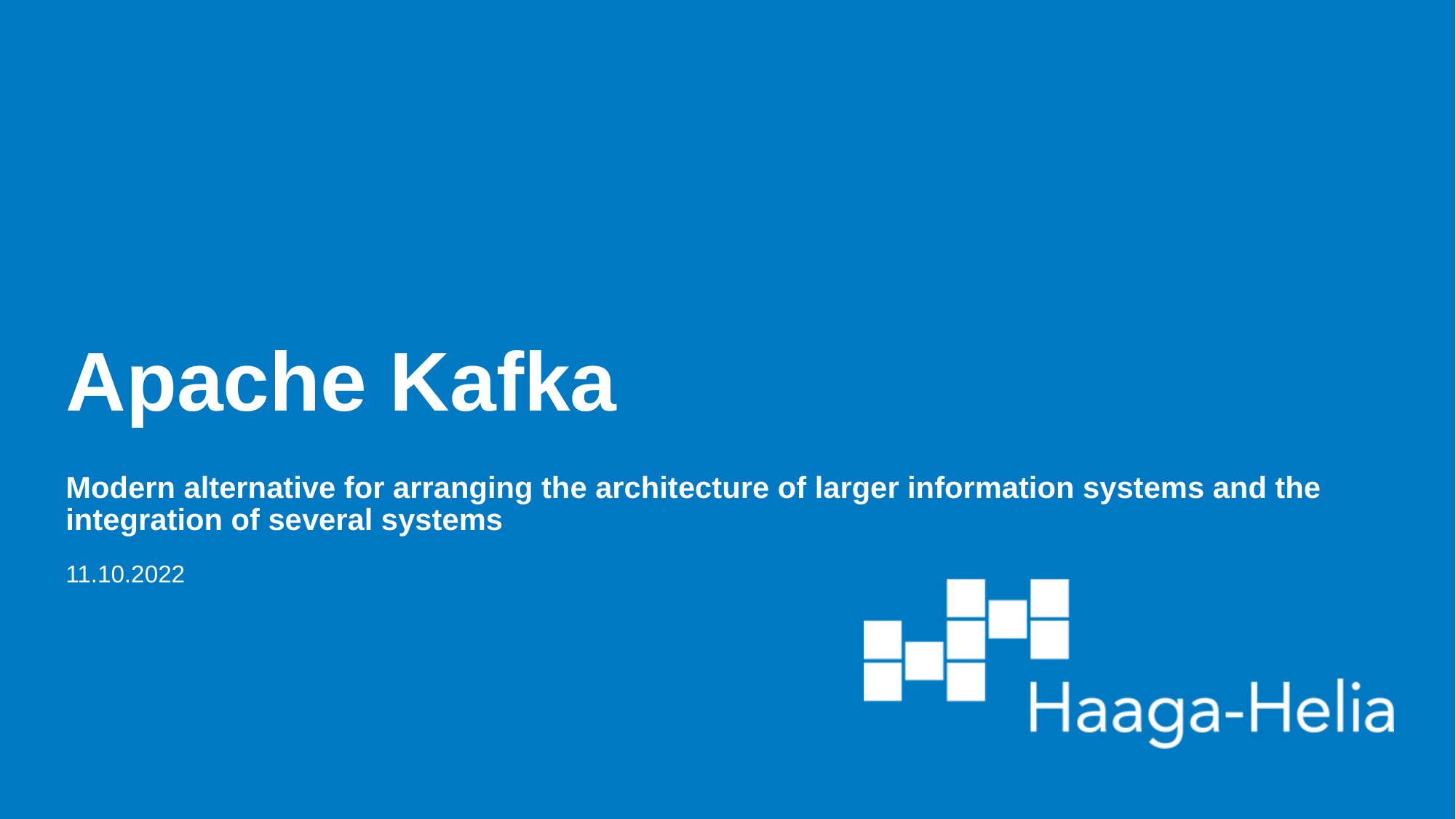

# Apache Kafka
Modern alternative for arranging the architecture of larger information systems and the integration of several systems
11.10.2022